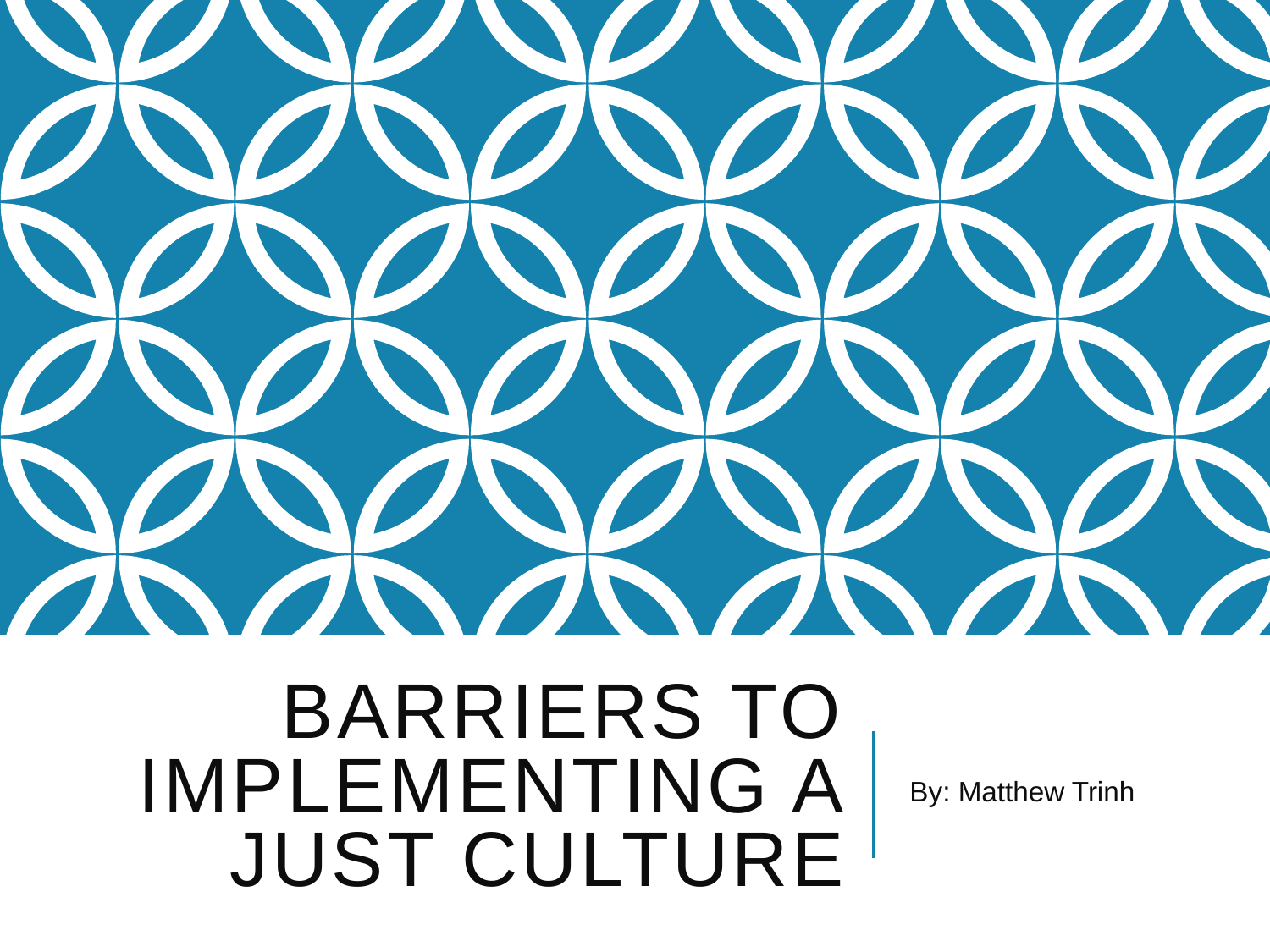

# Barriers to Implementing a Just Culture
By: Matthew Trinh